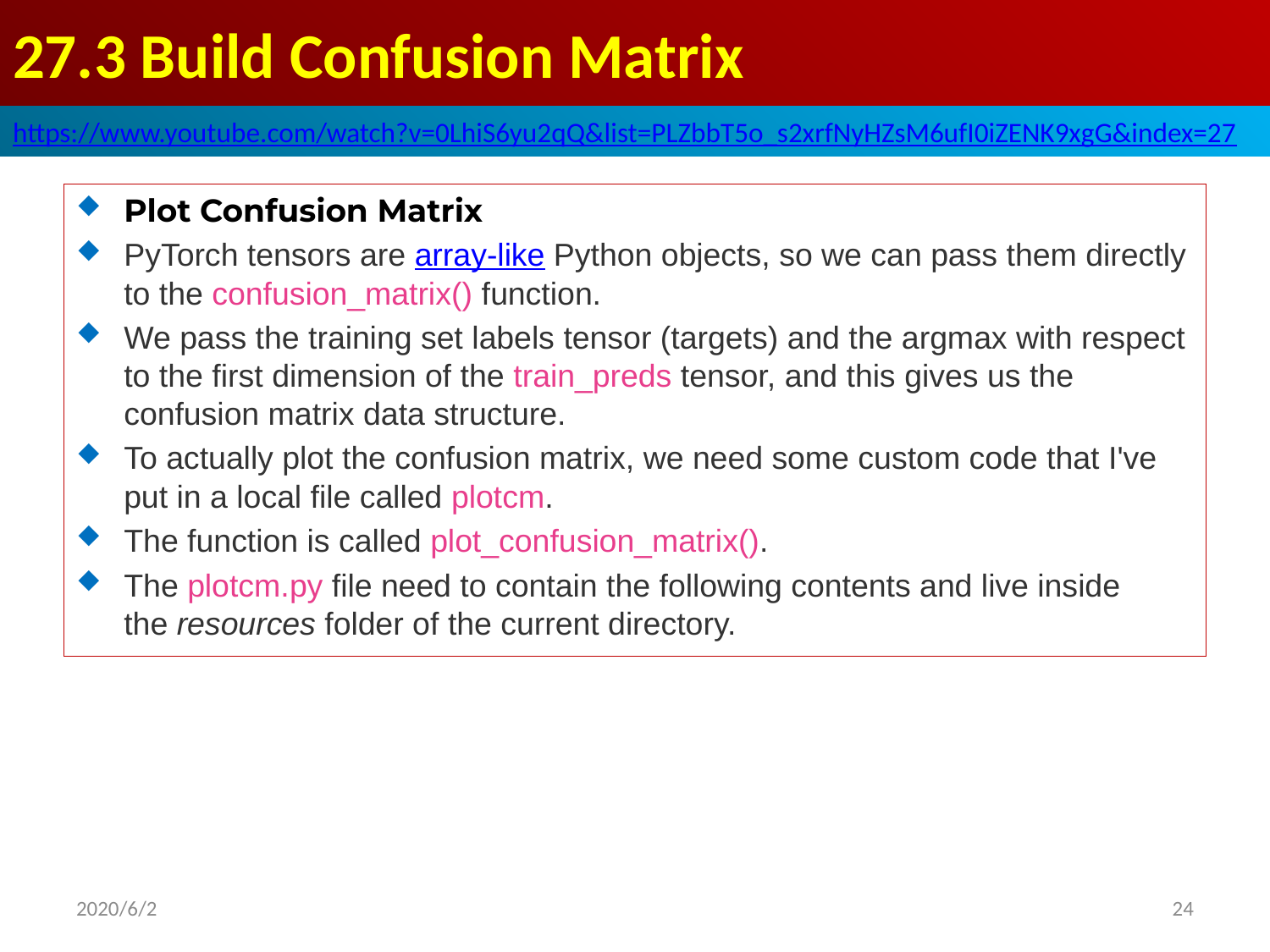

# 27.3 Build Confusion Matrix
https://www.youtube.com/watch?v=0LhiS6yu2qQ&list=PLZbbT5o_s2xrfNyHZsM6ufI0iZENK9xgG&index=27
Plot Confusion Matrix
PyTorch tensors are array-like Python objects, so we can pass them directly to the confusion_matrix() function.
We pass the training set labels tensor (targets) and the argmax with respect to the first dimension of the train_preds tensor, and this gives us the confusion matrix data structure.
To actually plot the confusion matrix, we need some custom code that I've put in a local file called plotcm.
The function is called plot_confusion_matrix().
The plotcm.py file need to contain the following contents and live inside the resources folder of the current directory.
2020/6/2
24